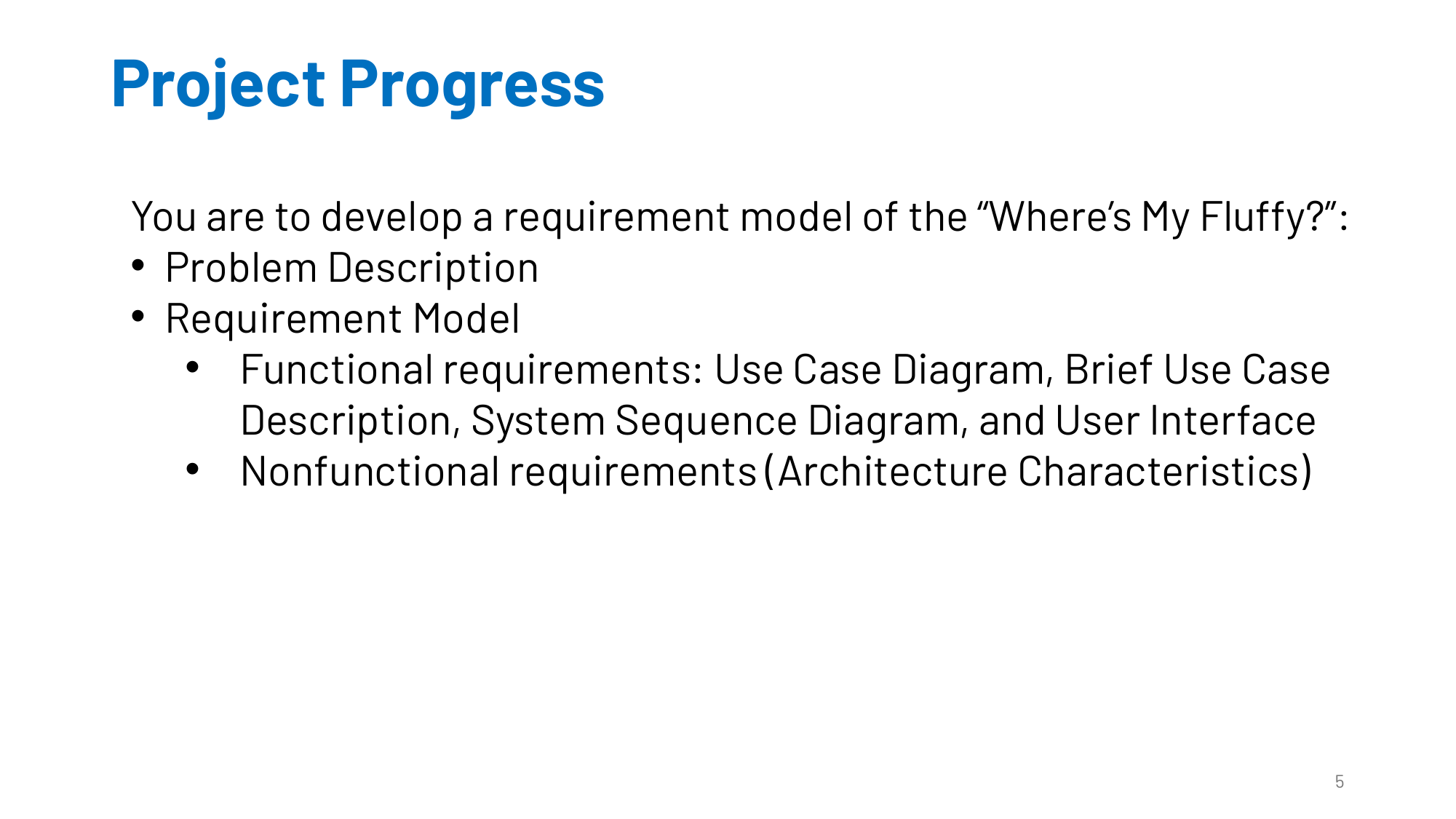

Project Progress
You are to develop a requirement model of the “Where’s My Fluffy?”:
Problem Description
Requirement Model
Functional requirements: Use Case Diagram, Brief Use Case Description, System Sequence Diagram, and User Interface
Nonfunctional requirements (Architecture Characteristics)

5